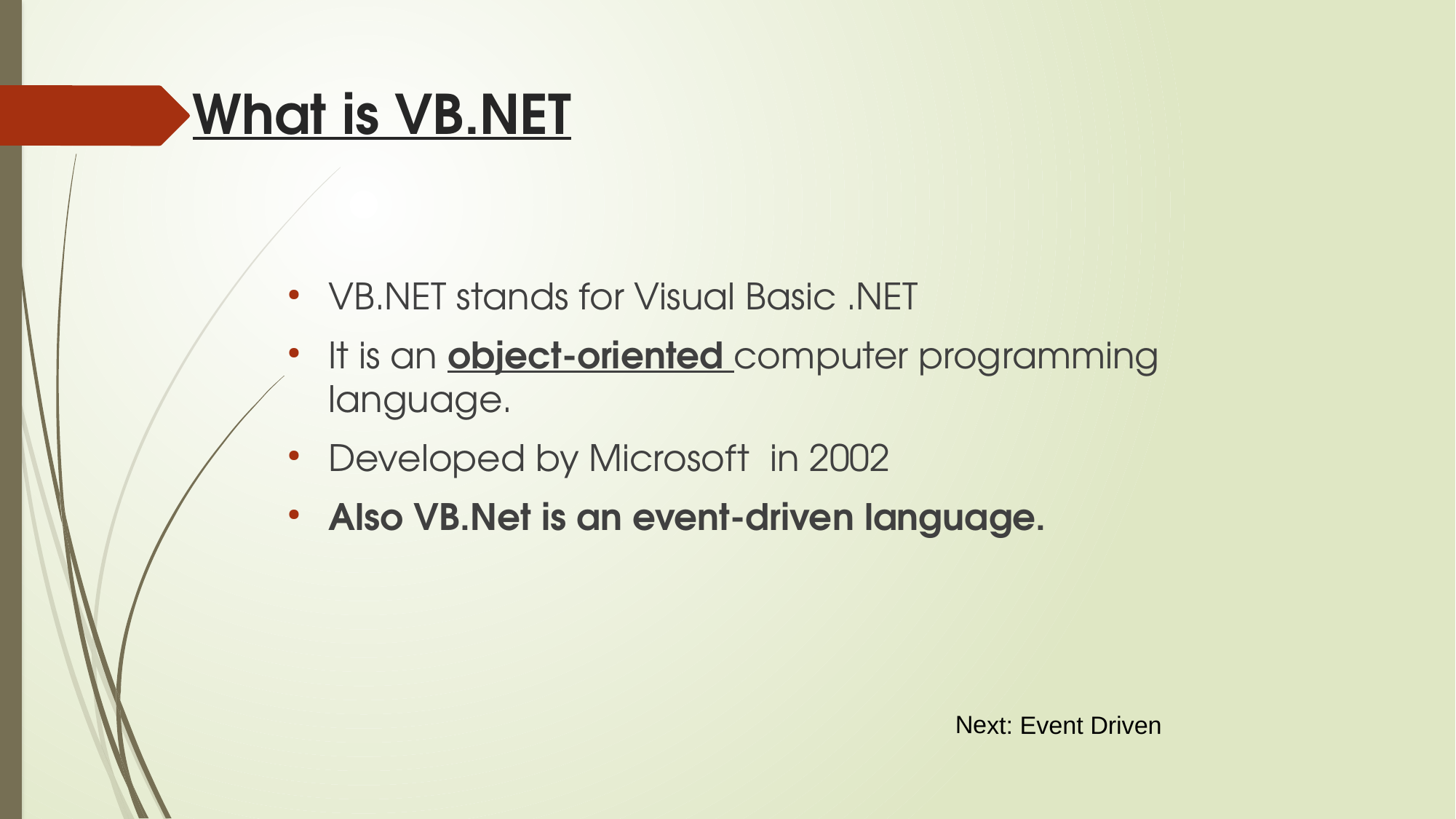

What is VB.NET
VB.NET stands for Visual Basic .NET
It is an object-oriented computer programming language.
Developed by Microsoft  in 2002
Also VB.Net is an event-driven language.

Next: Event Driven